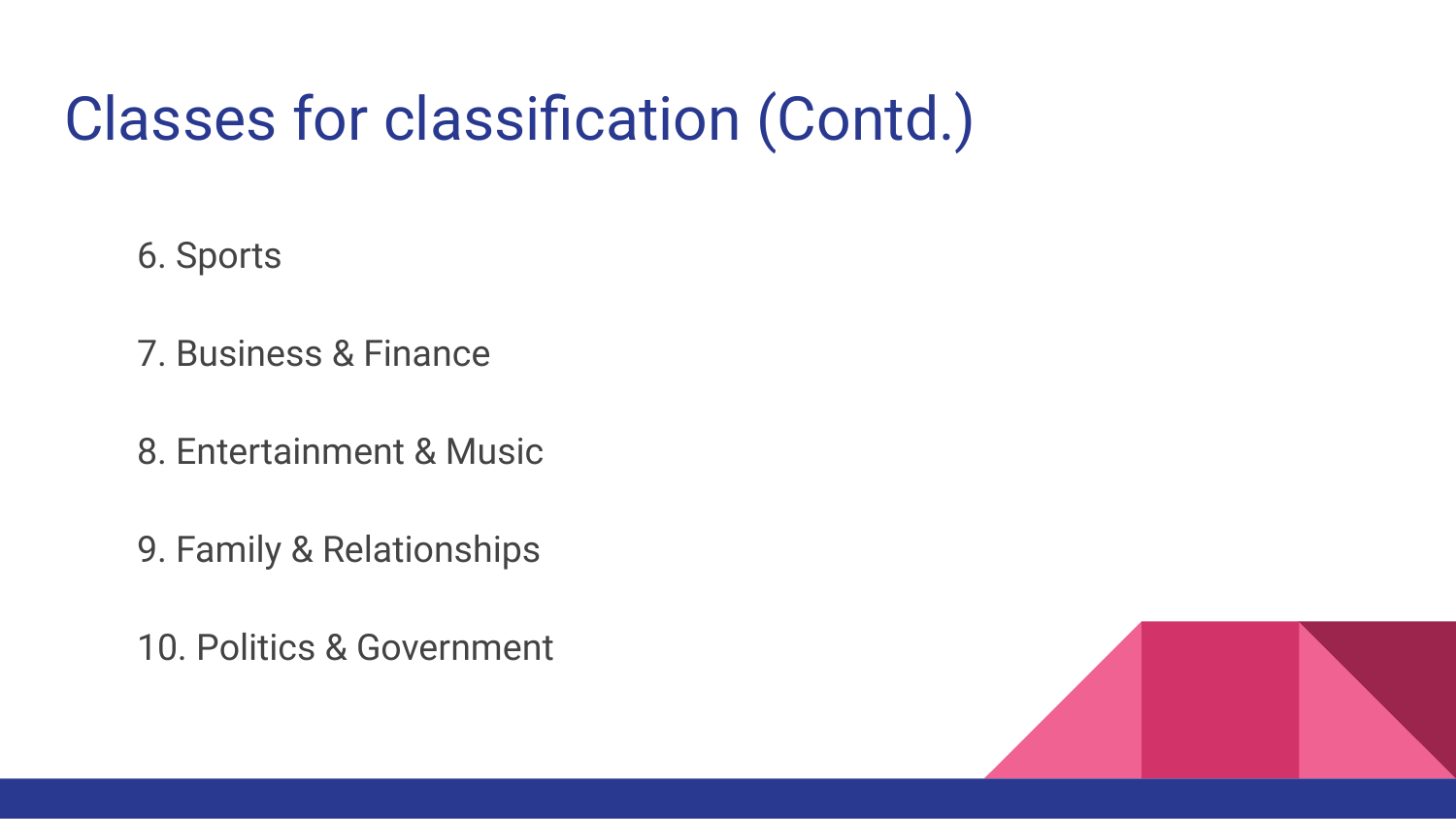

# Classes for classification (Contd.)

6. Sports
7. Business & Finance
8. Entertainment & Music
9. Family & Relationships
10. Politics & Government